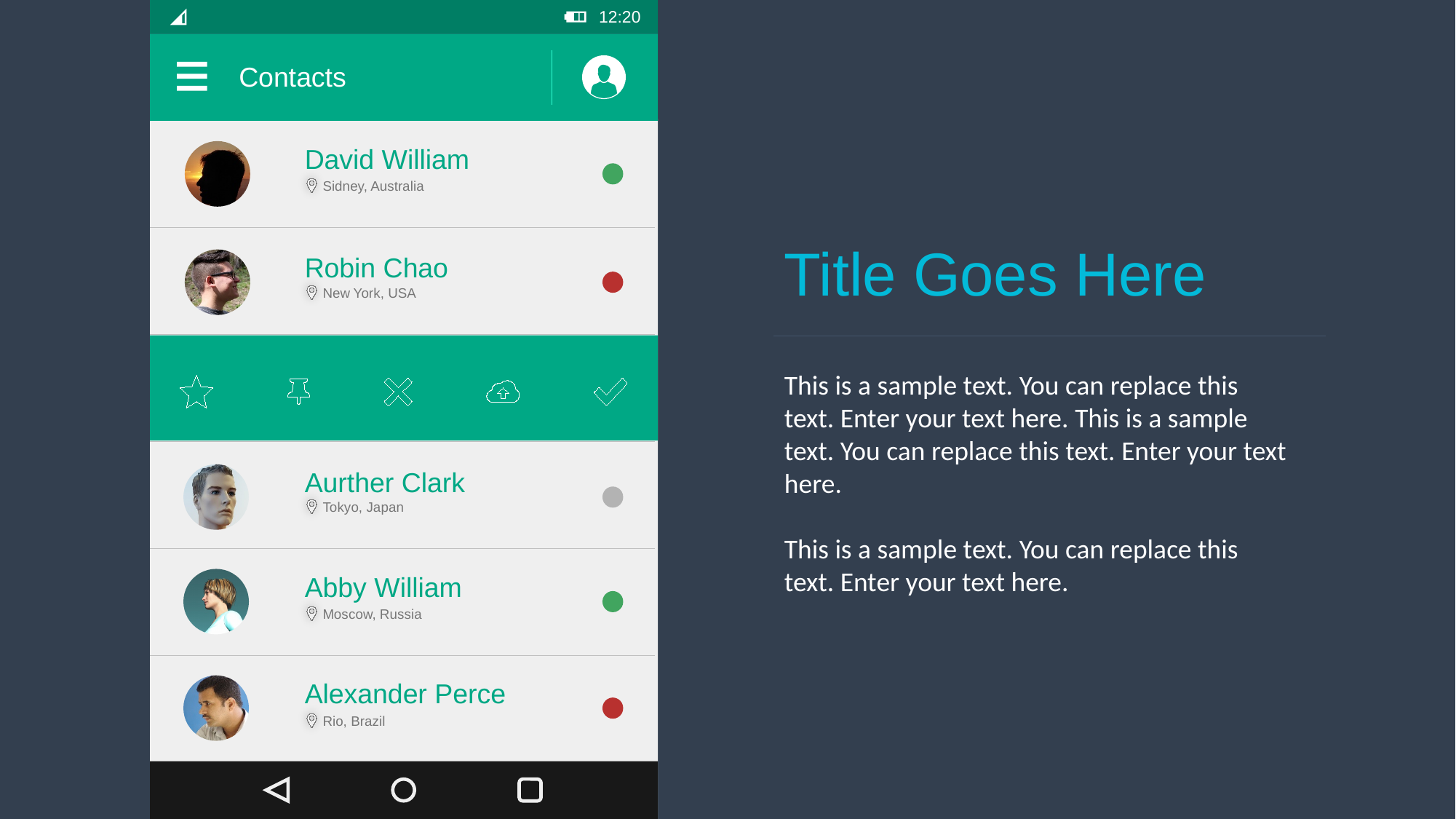

12:20

Contacts

David William

Sidney, Australia

Title Goes Here
Robin Chao

New York, USA

Anna Lain

London, England

This is a sample text. You can replace this text. Enter your text here. This is a sample text. You can replace this text. Enter your text here.

This is a sample text. You can replace this text. Enter your text here.

Aurther Clark

Tokyo, Japan

Abby William

Moscow, Russia

Alexander Perce

Rio, Brazil